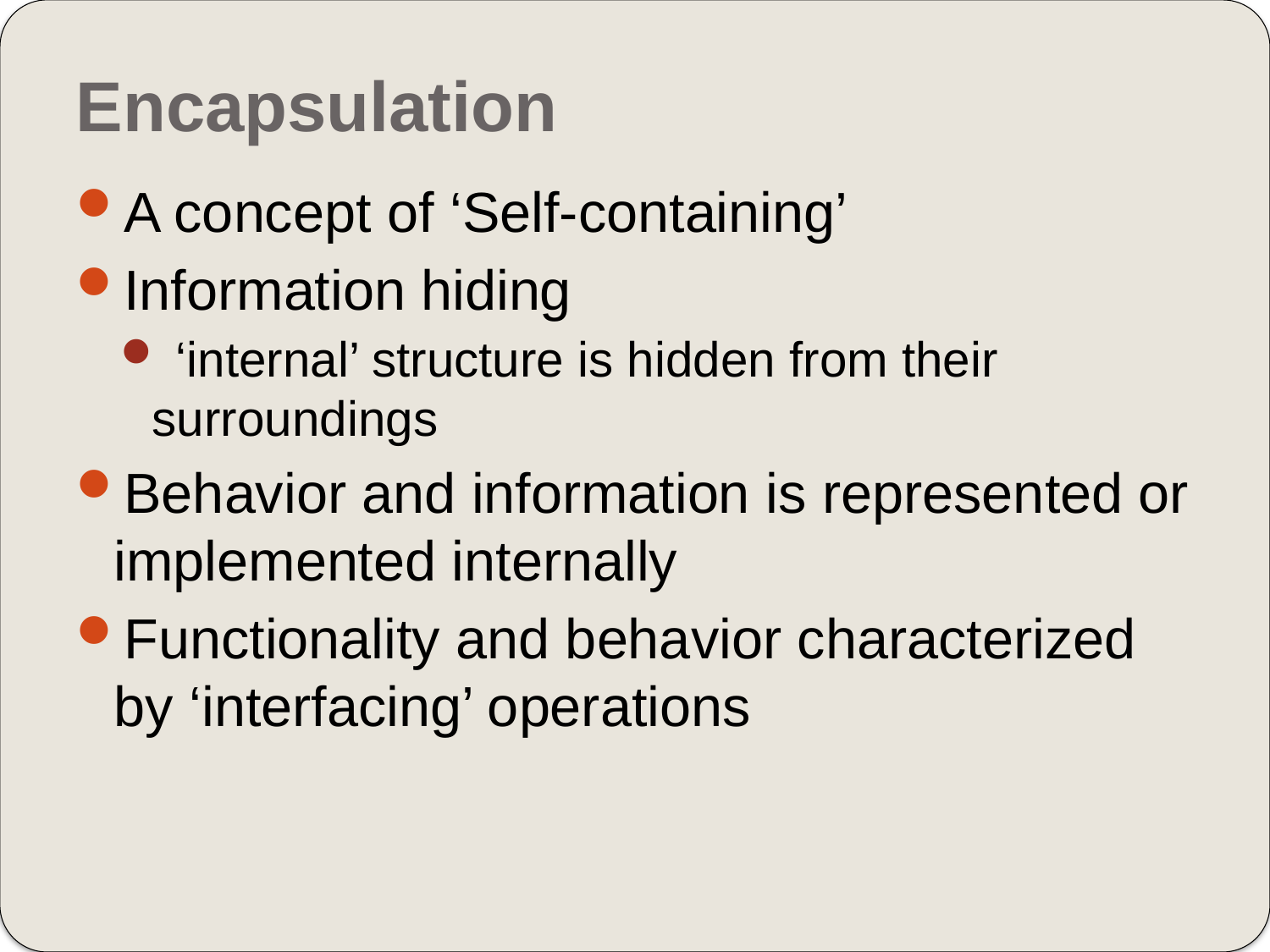

# Encapsulation
A concept of ‘Self-containing’
Information hiding
 ‘internal’ structure is hidden from their surroundings
Behavior and information is represented or implemented internally
Functionality and behavior characterized by ‘interfacing’ operations